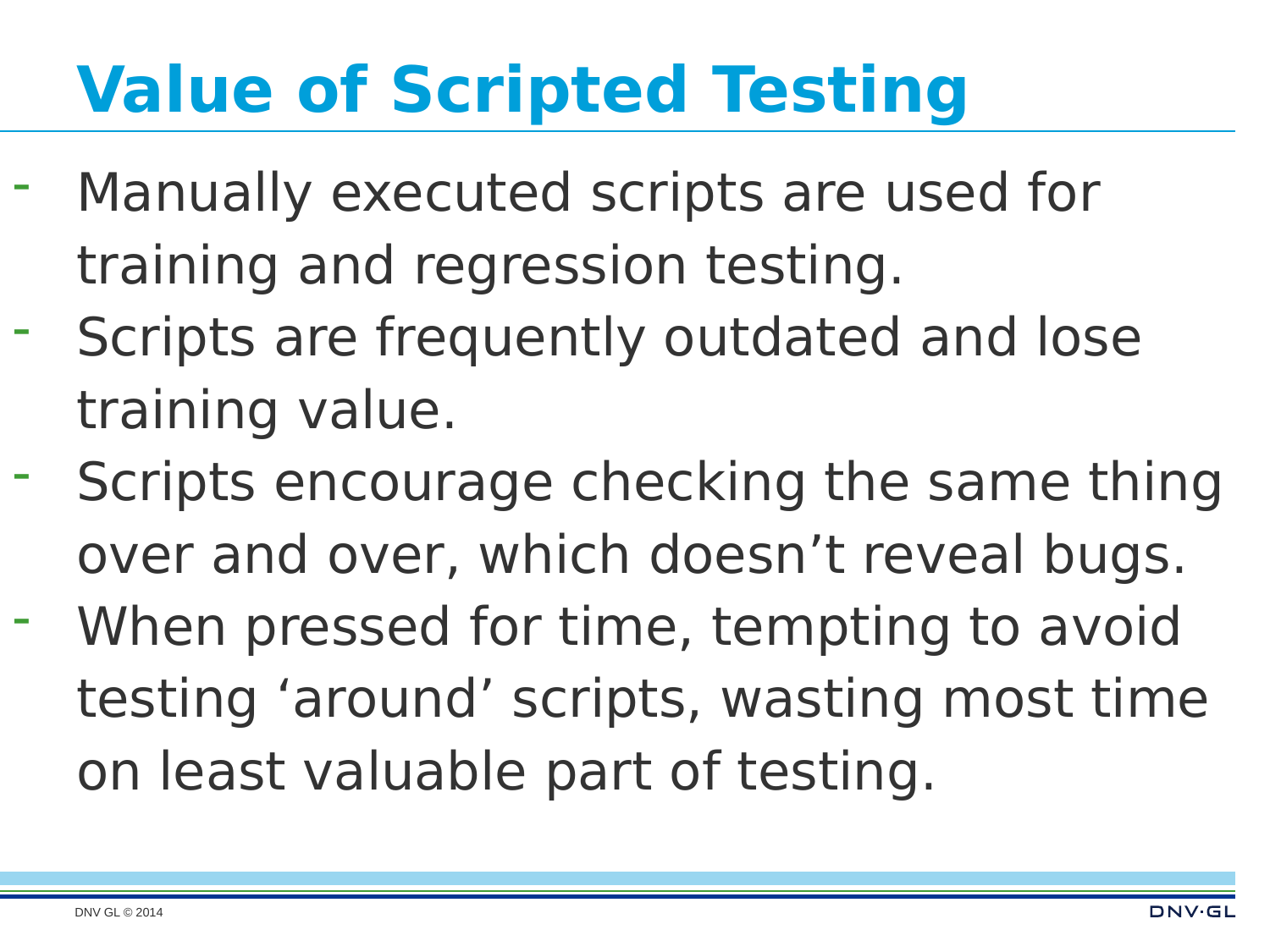

# Value of Scripted Testing
Manually executed scripts are used for training and regression testing.
Scripts are frequently outdated and lose training value.
Scripts encourage checking the same thing over and over, which doesn’t reveal bugs.
When pressed for time, tempting to avoid testing ‘around’ scripts, wasting most time on least valuable part of testing.